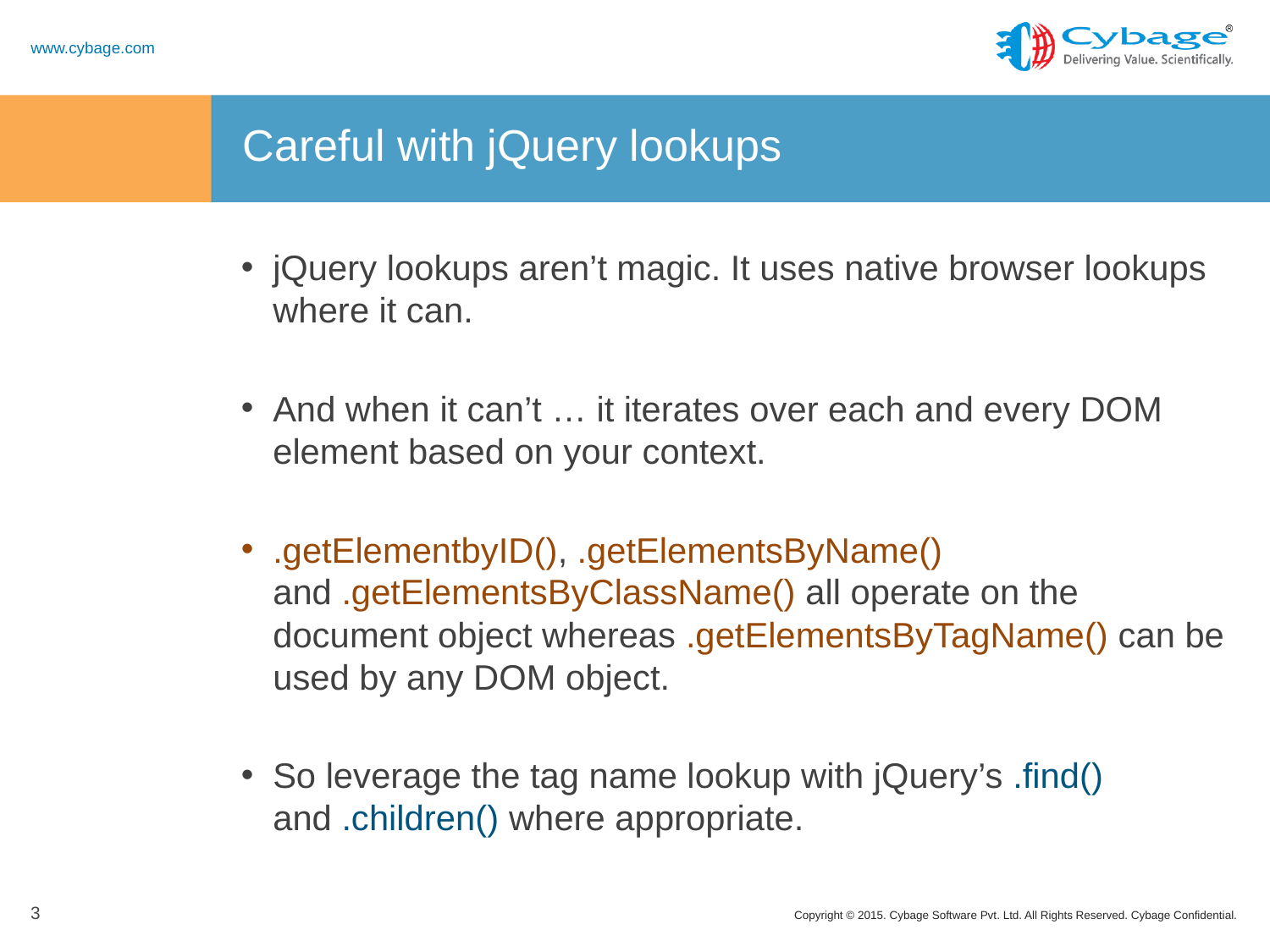

# Careful with jQuery lookups
jQuery lookups aren’t magic. It uses native browser lookups where it can.

And when it can’t … it iterates over each and every DOM element based on your context.

.getElementbyID(), .getElementsByName() and .getElementsByClassName() all operate on the document object whereas .getElementsByTagName() can be used by any DOM object.

So leverage the tag name lookup with jQuery’s .find() and .children() where appropriate.
3